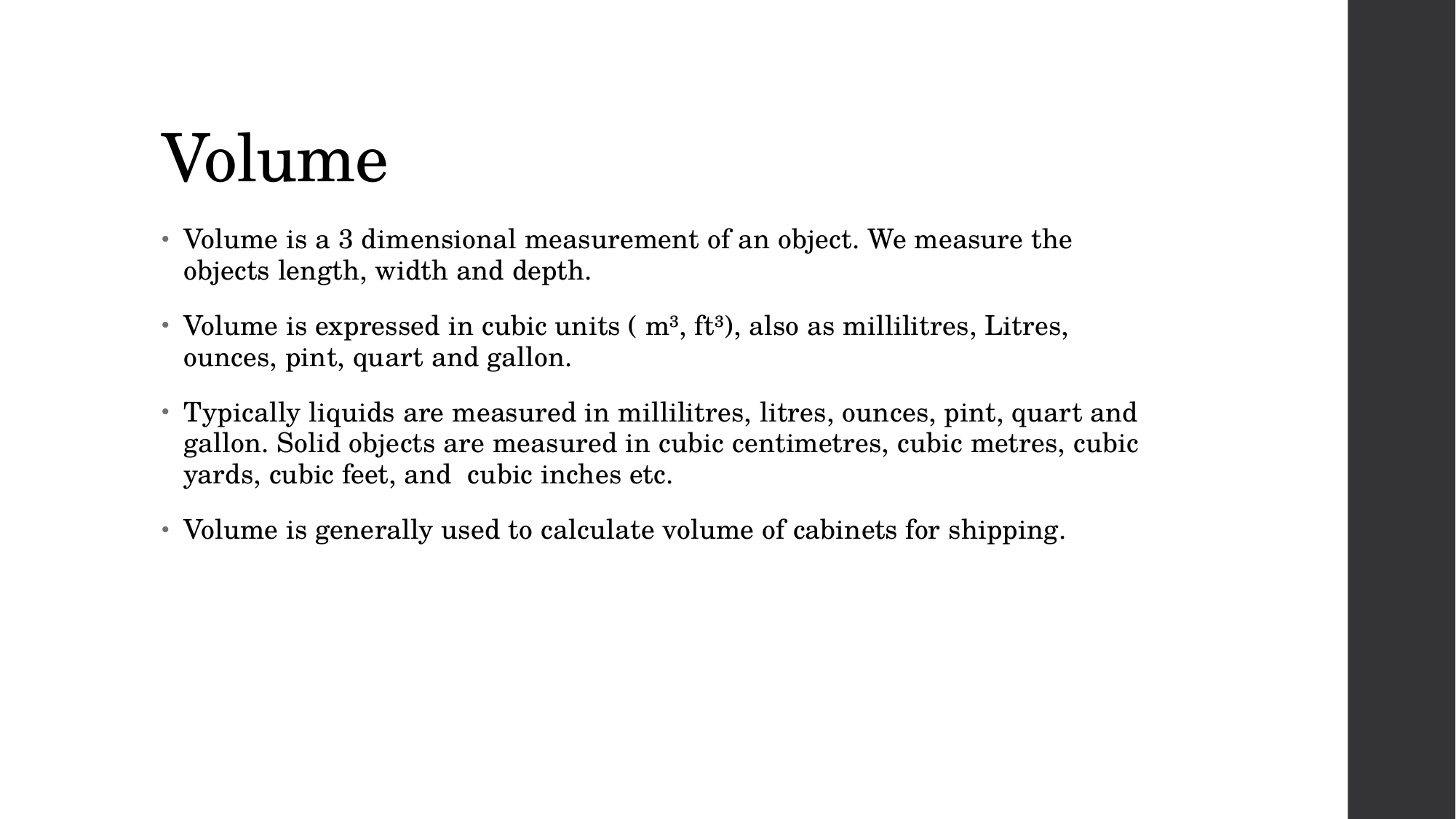

# Volume
Volume is a 3 dimensional measurement of an object. We measure the objects length, width and depth.
Volume is expressed in cubic units ( m³, ft³), also as millilitres, Litres, ounces, pint, quart and gallon.
Typically liquids are measured in millilitres, litres, ounces, pint, quart and gallon. Solid objects are measured in cubic centimetres, cubic metres, cubic yards, cubic feet, and  cubic inches etc.
Volume is generally used to calculate volume of cabinets for shipping.